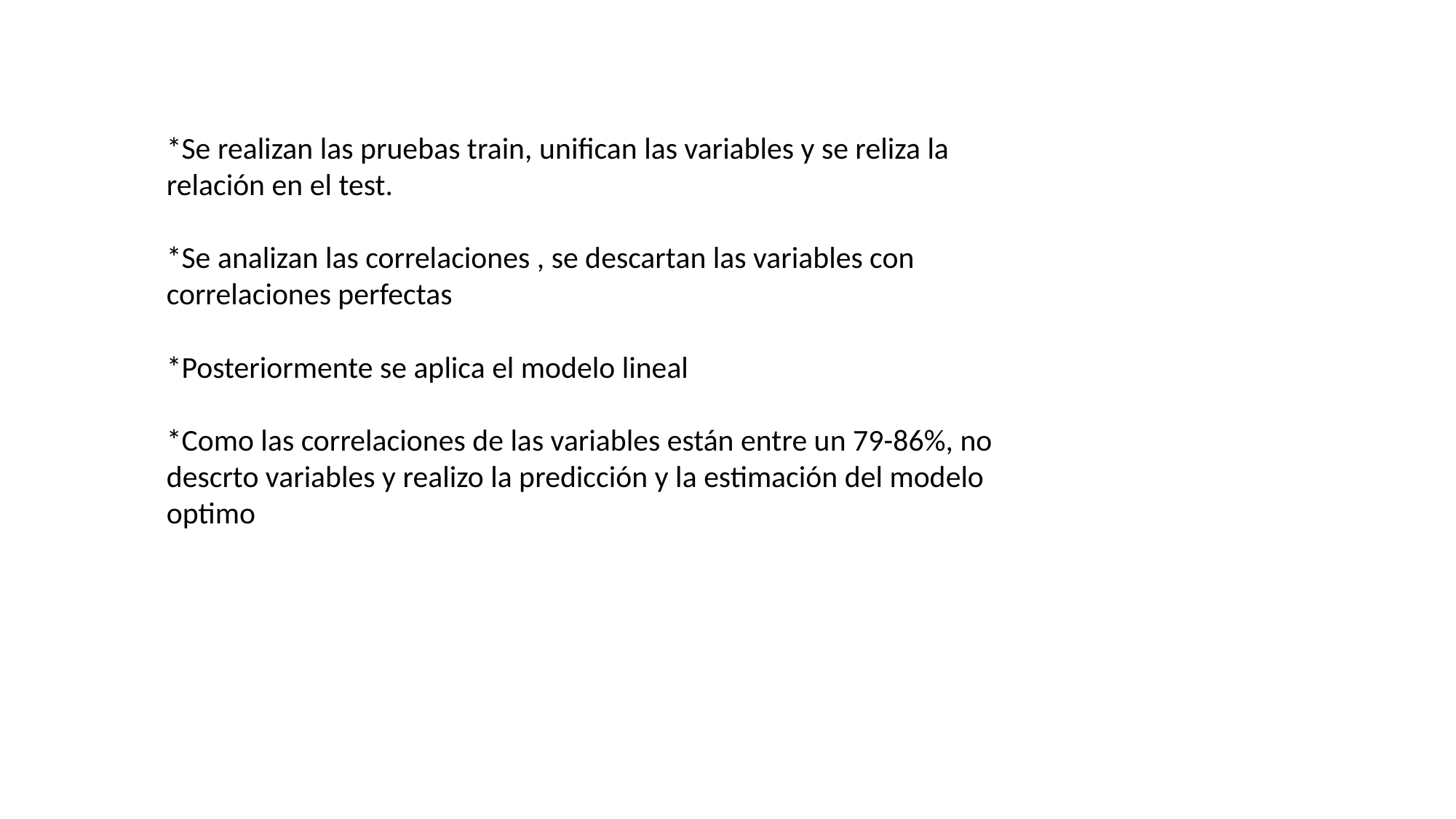

*Se realizan las pruebas train, unifican las variables y se reliza la relación en el test.

*Se analizan las correlaciones , se descartan las variables con correlaciones perfectas

*Posteriormente se aplica el modelo lineal

*Como las correlaciones de las variables están entre un 79-86%, no descrto variables y realizo la predicción y la estimación del modelo optimo